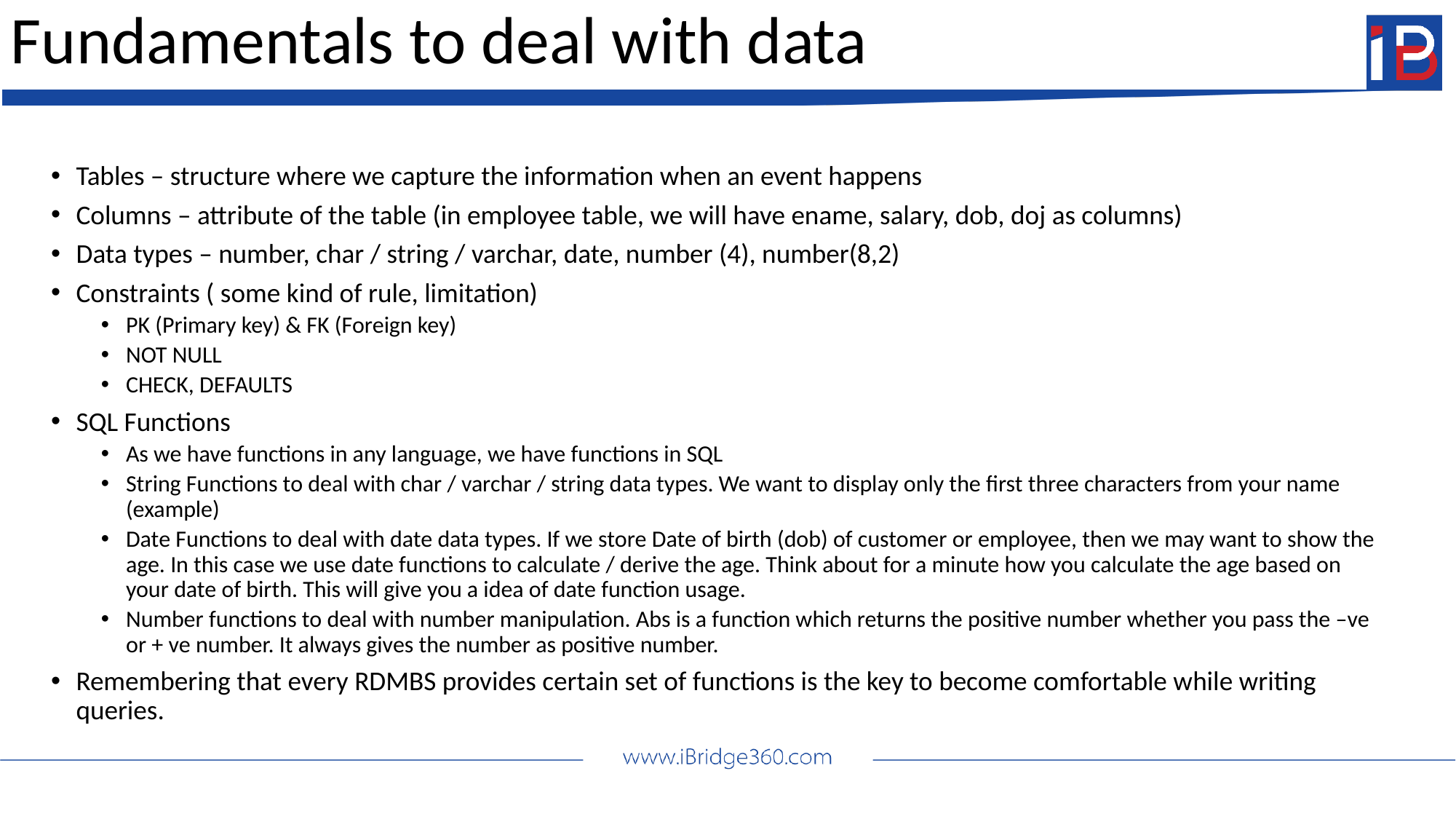

# Fundamentals to deal with data
Tables – structure where we capture the information when an event happens
Columns – attribute of the table (in employee table, we will have ename, salary, dob, doj as columns)
Data types – number, char / string / varchar, date, number (4), number(8,2)
Constraints ( some kind of rule, limitation)
PK (Primary key) & FK (Foreign key)
NOT NULL
CHECK, DEFAULTS
SQL Functions
As we have functions in any language, we have functions in SQL
String Functions to deal with char / varchar / string data types. We want to display only the first three characters from your name (example)
Date Functions to deal with date data types. If we store Date of birth (dob) of customer or employee, then we may want to show the age. In this case we use date functions to calculate / derive the age. Think about for a minute how you calculate the age based on your date of birth. This will give you a idea of date function usage.
Number functions to deal with number manipulation. Abs is a function which returns the positive number whether you pass the –ve or + ve number. It always gives the number as positive number.
Remembering that every RDMBS provides certain set of functions is the key to become comfortable while writing queries.